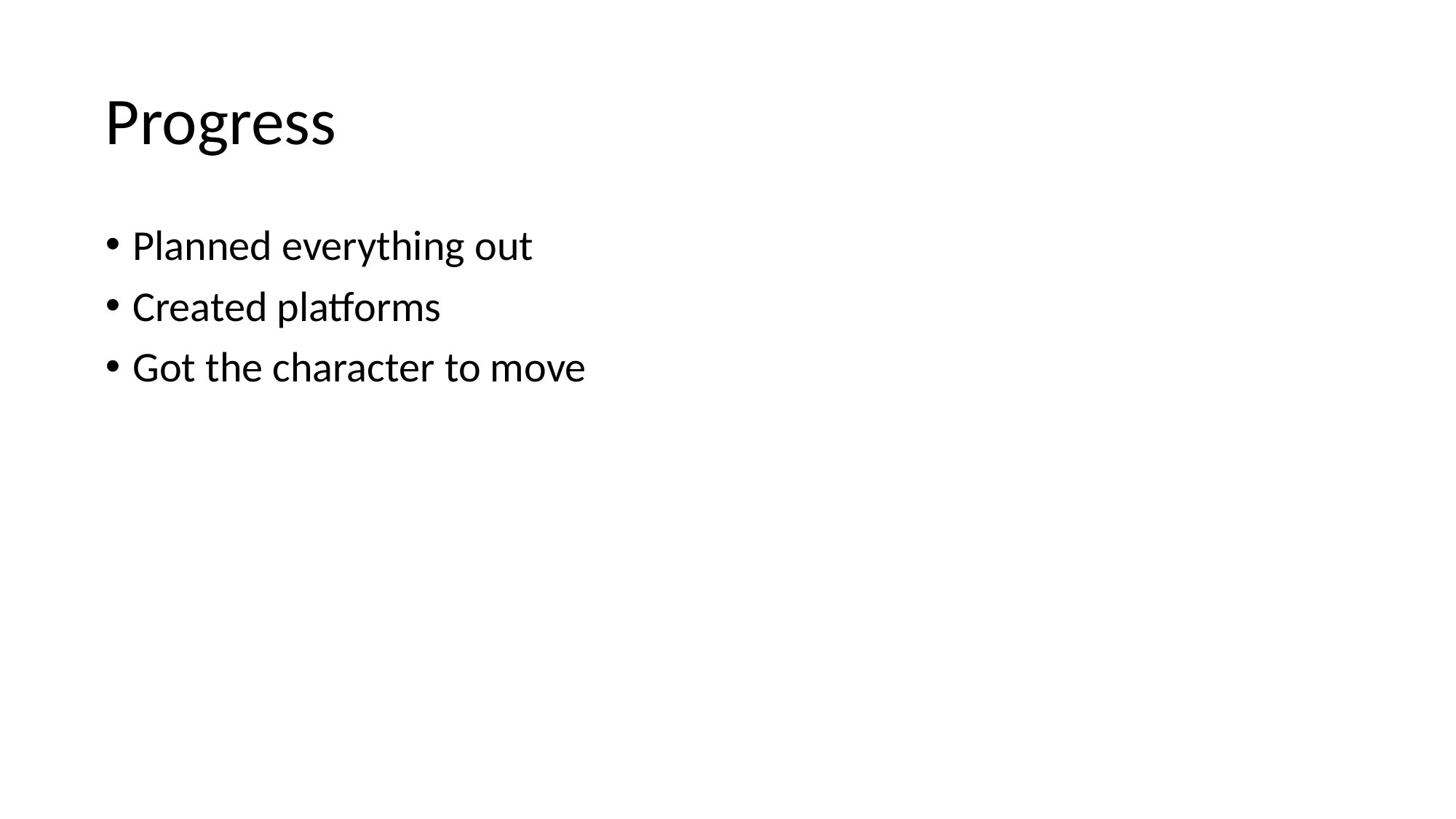

# Progress
Planned everything out
Created platforms
Got the character to move